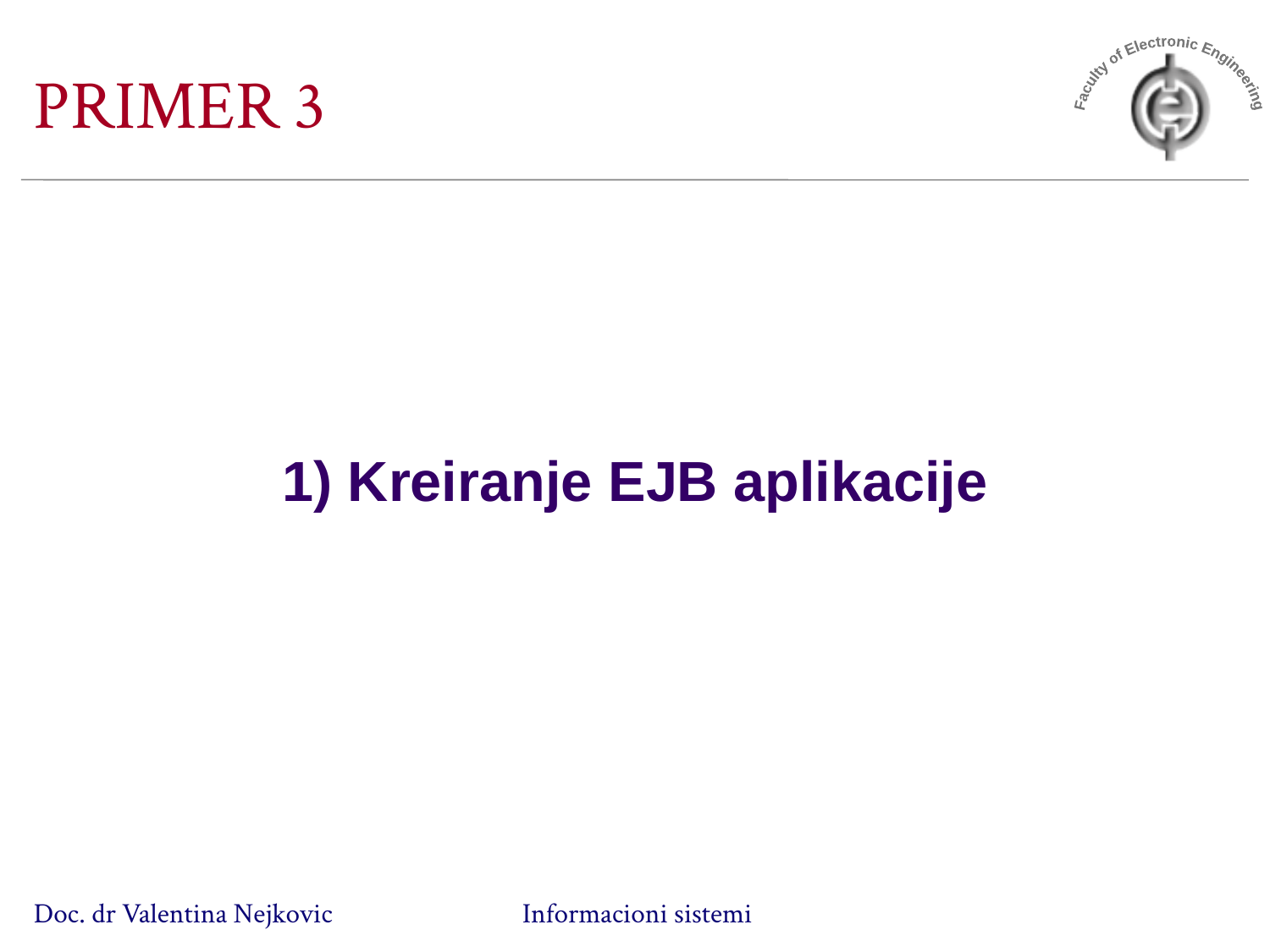

# PRIMER 3

1) Kreiranje EJB aplikacije
Doc. dr Valentina Nejkovic                              Informacioni sistemi